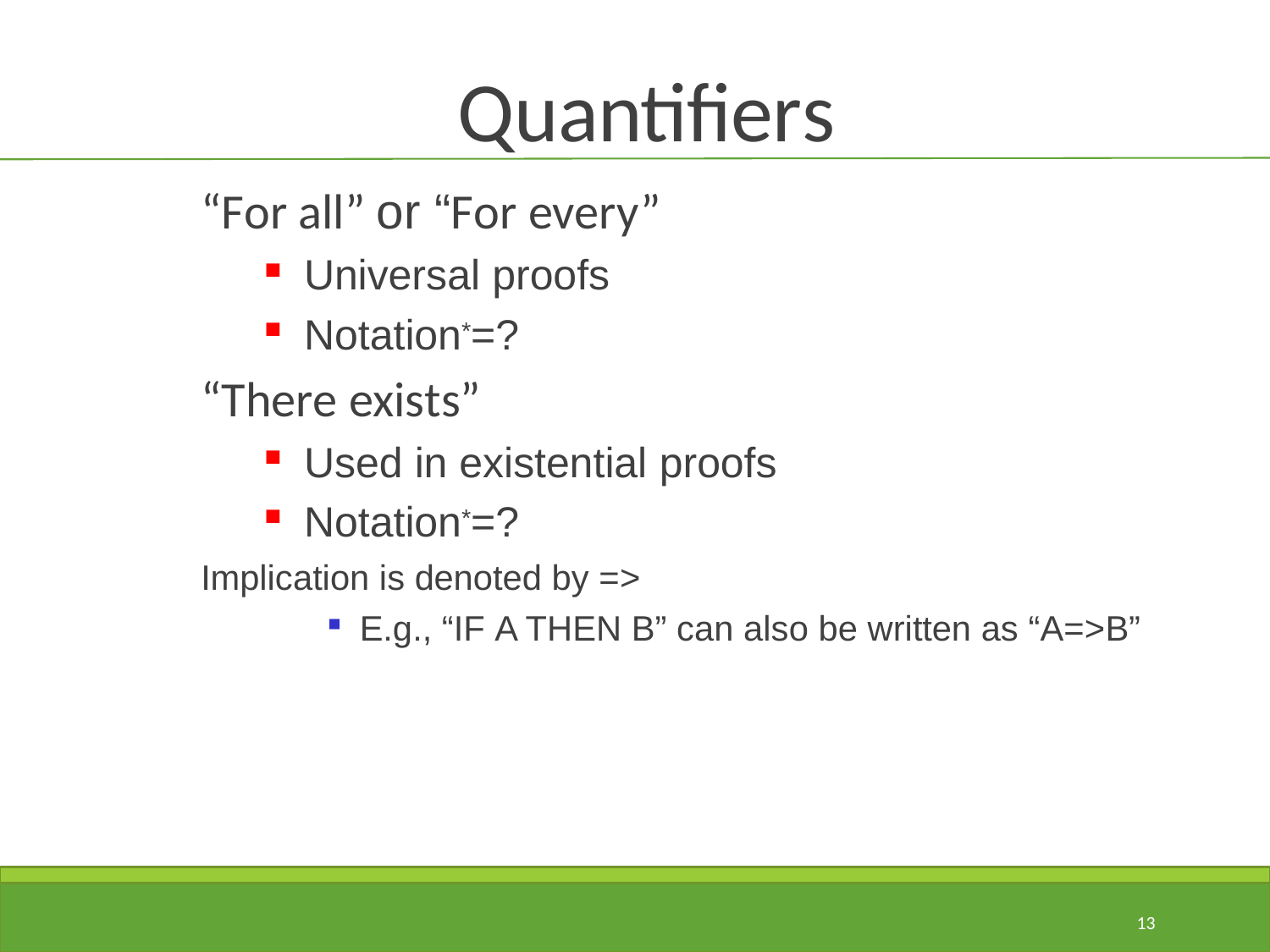

# Quantifiers
“For all” or “For every”
Universal proofs
Notation*=?
“There exists”
Used in existential proofs
Notation*=?
Implication is denoted by =>
E.g., “IF A THEN B” can also be written as “A=>B”
13